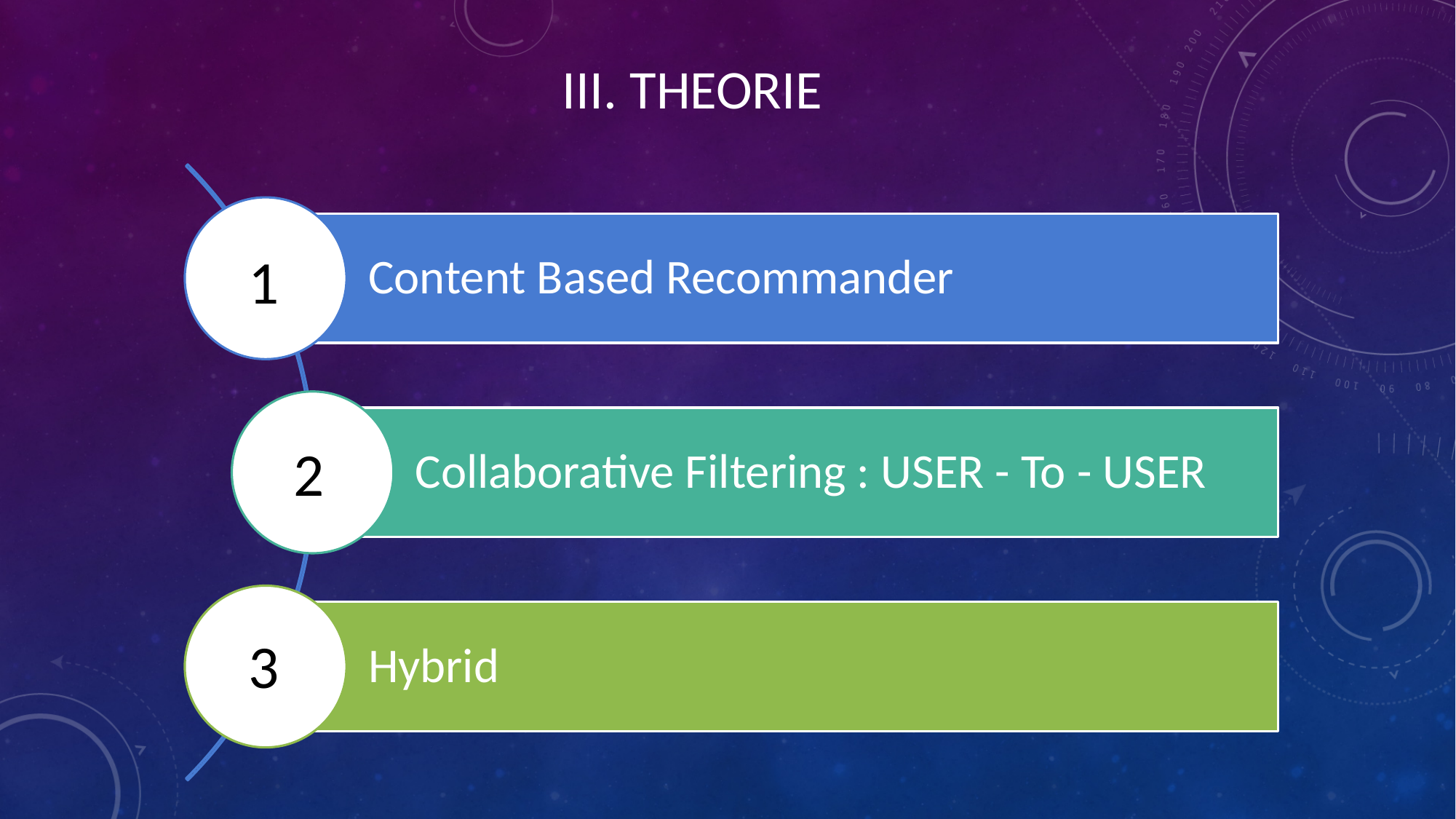

# III. Theorie
Content Based Recommander
Collaborative Filtering : USER - To - USER
Hybrid
1
2
3